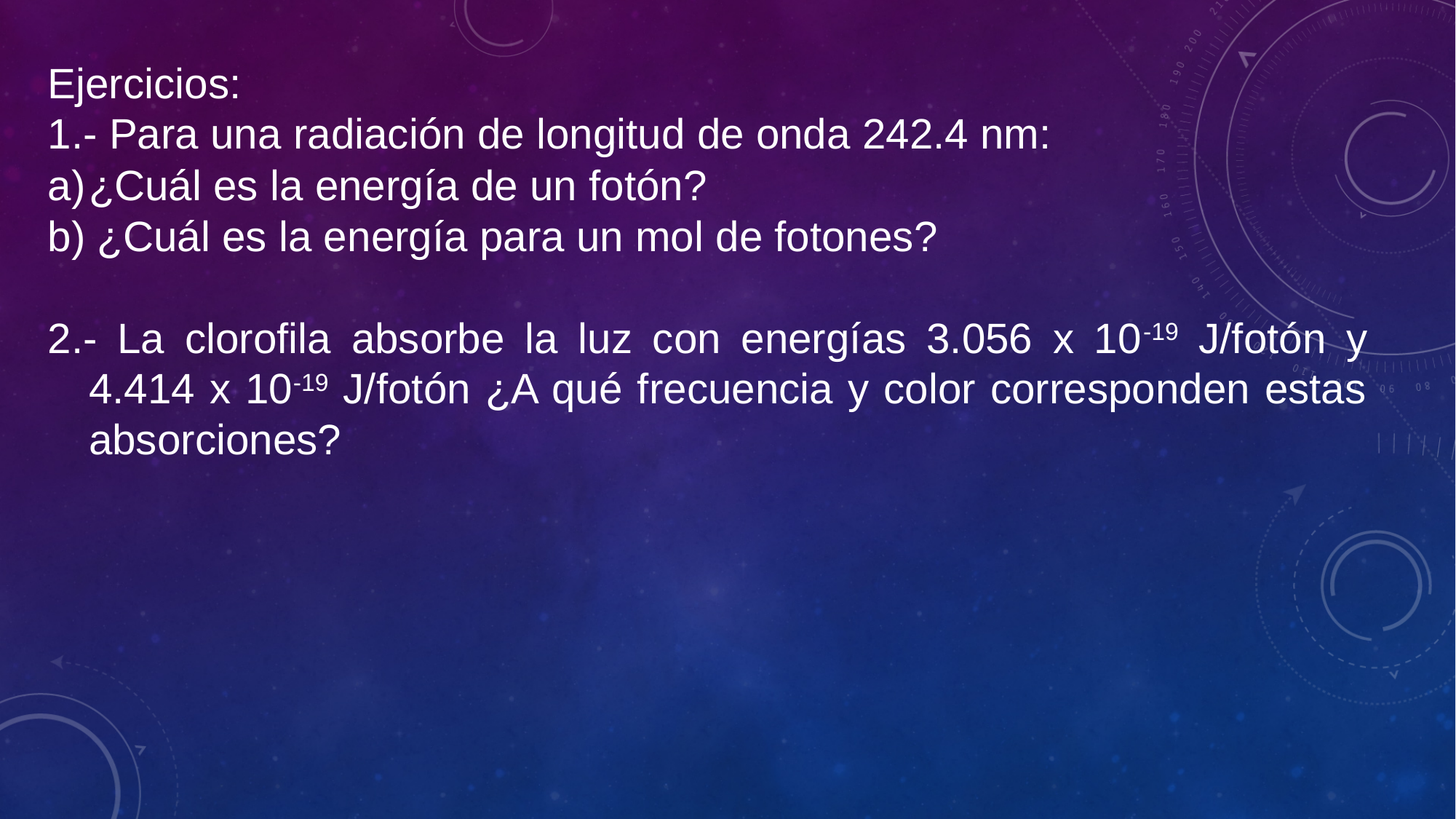

Ejercicios:
1.- Para una radiación de longitud de onda 242.4 nm:
¿Cuál es la energía de un fotón?
b) ¿Cuál es la energía para un mol de fotones?

2.- La clorofila absorbe la luz con energías 3.056 x 10-19 J/fotón y 4.414 x 10-19 J/fotón ¿A qué frecuencia y color corresponden estas absorciones?